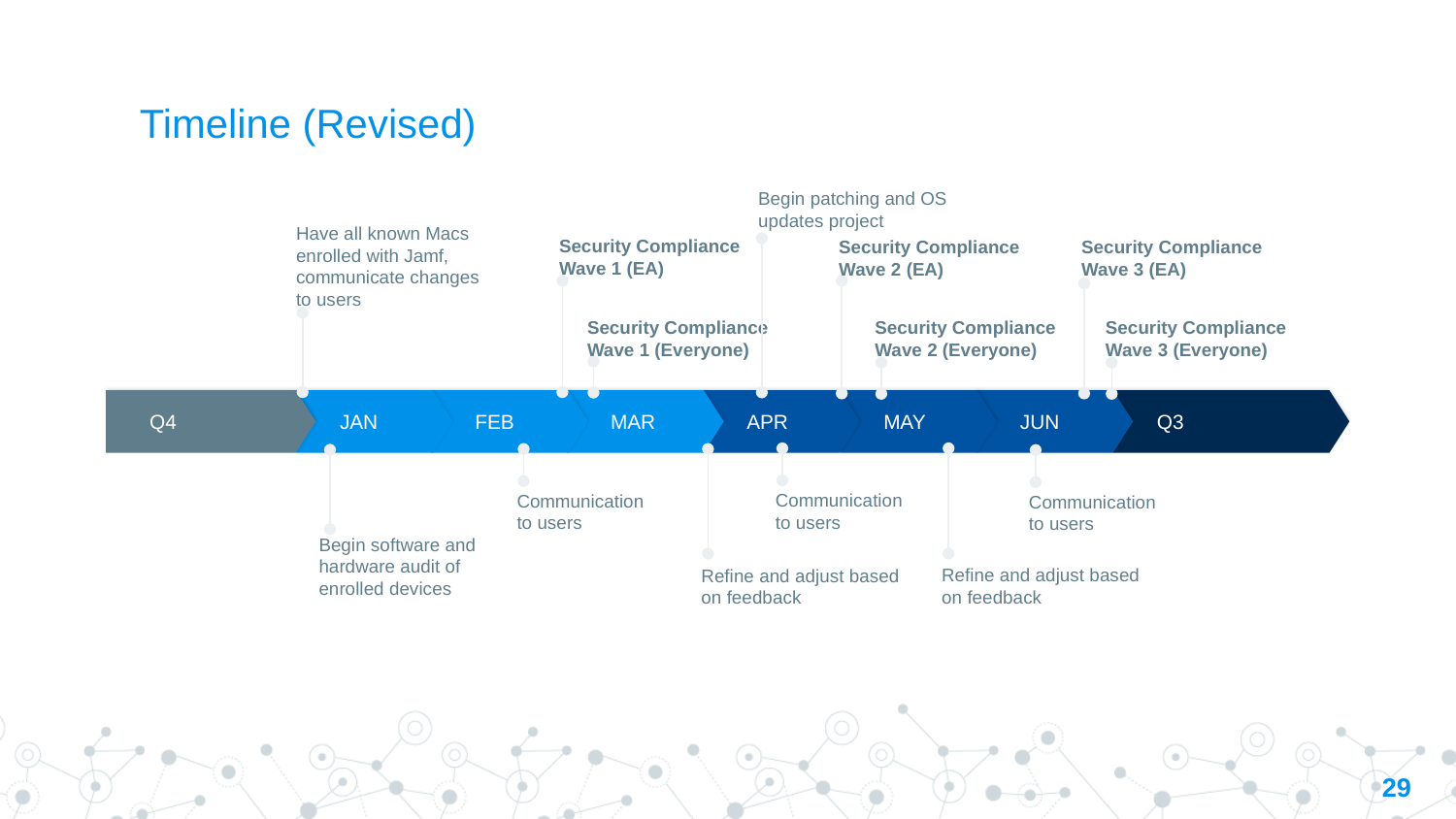

# Timeline (Revised)
Begin patching and OS updates project
Security Compliance Wave 1 (EA)
Security Compliance Wave 2 (EA)
Security Compliance Wave 3 (EA)
Have all known Macs enrolled with Jamf, communicate changes to users
Security Compliance Wave 1 (Everyone)
Security Compliance Wave 2 (Everyone)
Security Compliance Wave 3 (Everyone)
Q4
JAN
FEB
MAR
APR
MAY
JUN
Q3
Communication to users
Communication to users
Communication to users
Begin software and hardware audit of enrolled devices
Refine and adjust based on feedback
Refine and adjust based on feedback
29